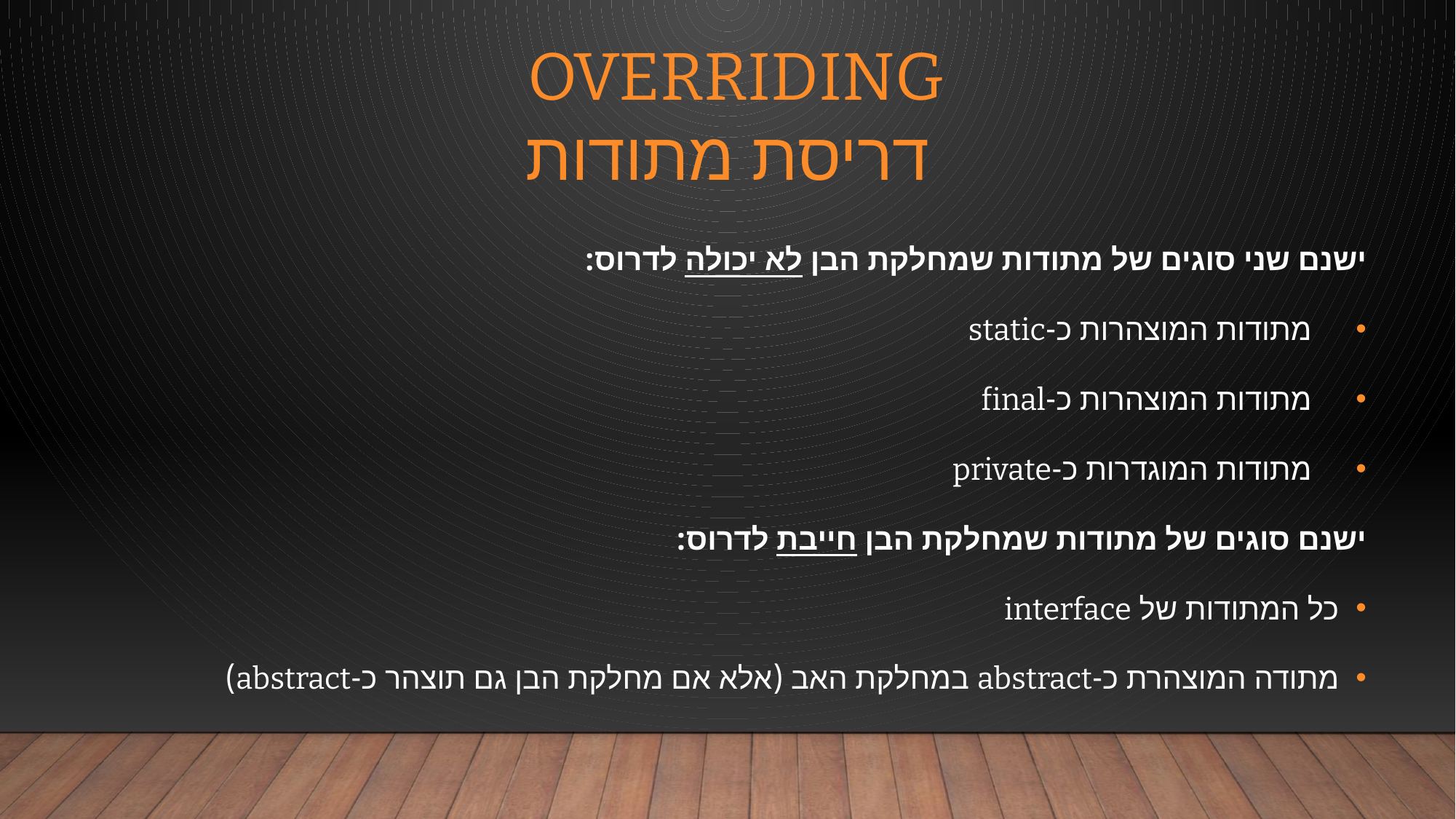

# Overriding דריסת מתודות

ישנם שני סוגים של מתודות שמחלקת הבן לא יכולה לדרוס:
מתודות המוצהרות כ-static
מתודות המוצהרות כ-final
מתודות המוגדרות כ-private
ישנם סוגים של מתודות שמחלקת הבן חייבת לדרוס:
כל המתודות של interface
מתודה המוצהרת כ-abstract במחלקת האב (אלא אם מחלקת הבן גם תוצהר כ-abstract)